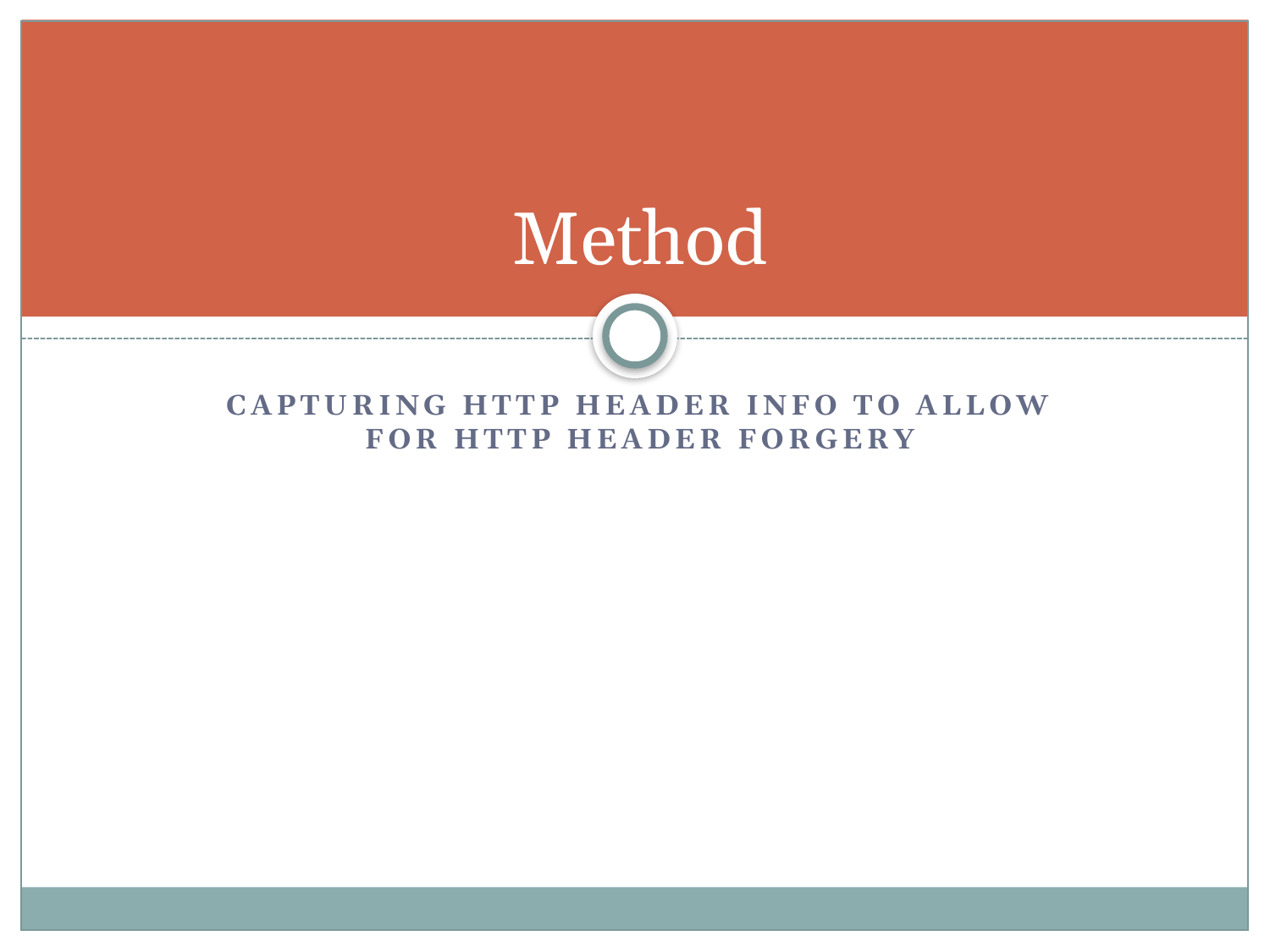

# Method
Capturing http header info to allow for http header forgery